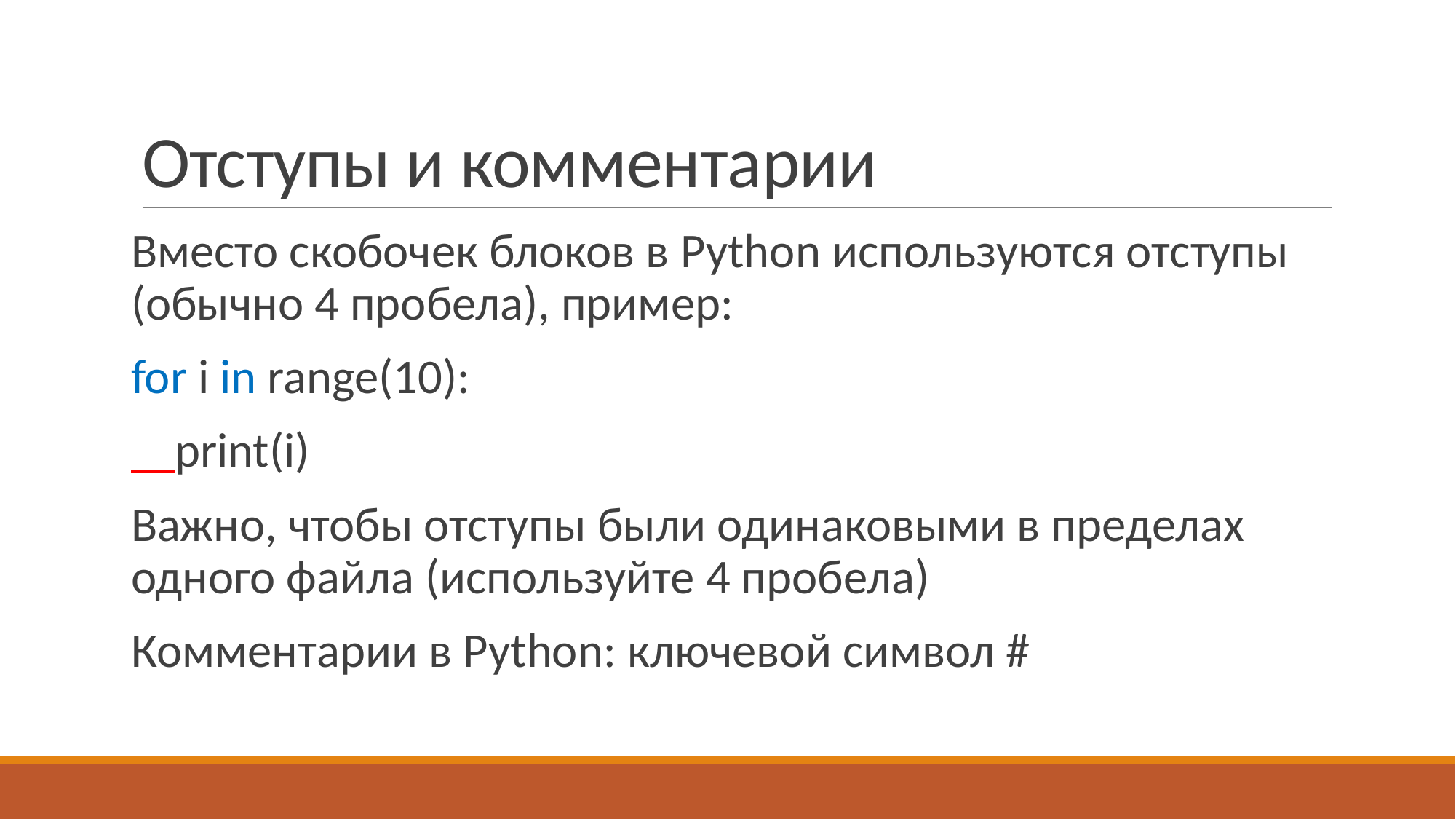

# Отступы и комментарии
Вместо скобочек блоков в Python используются отступы (обычно 4 пробела), пример:
for i in range(10):
    print(i)
Важно, чтобы отступы были одинаковыми в пределах одного файла (используйте 4 пробела)
Комментарии в Python: ключевой символ #